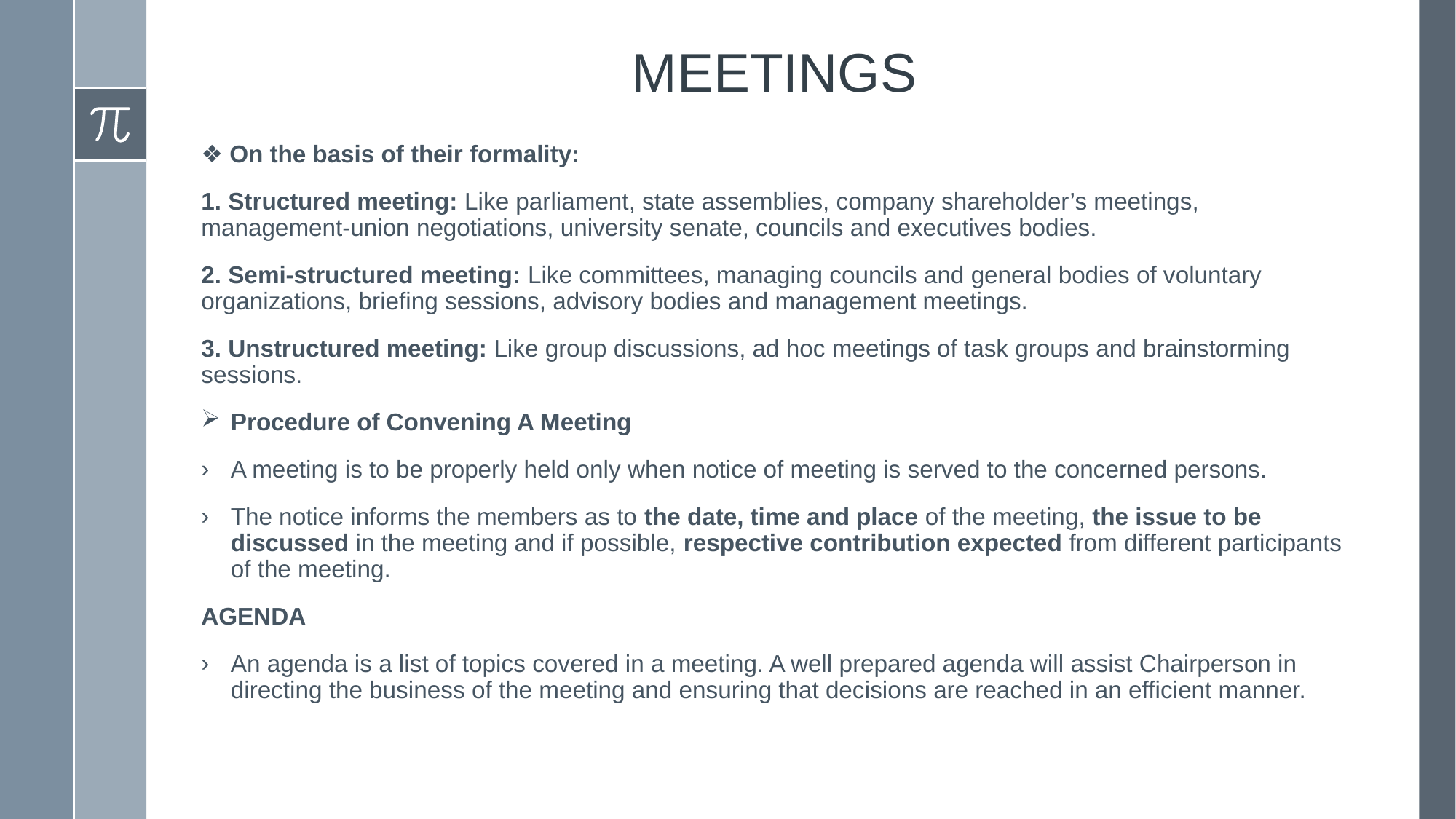

# MEETINGS
❖ On the basis of their formality:
1. Structured meeting: Like parliament, state assemblies, company shareholder’s meetings, management-union negotiations, university senate, councils and executives bodies.
2. Semi-structured meeting: Like committees, managing councils and general bodies of voluntary organizations, briefing sessions, advisory bodies and management meetings.
3. Unstructured meeting: Like group discussions, ad hoc meetings of task groups and brainstorming sessions.
Procedure of Convening A Meeting
A meeting is to be properly held only when notice of meeting is served to the concerned persons.
The notice informs the members as to the date, time and place of the meeting, the issue to be discussed in the meeting and if possible, respective contribution expected from different participants of the meeting.
AGENDA
An agenda is a list of topics covered in a meeting. A well prepared agenda will assist Chairperson in directing the business of the meeting and ensuring that decisions are reached in an efficient manner.